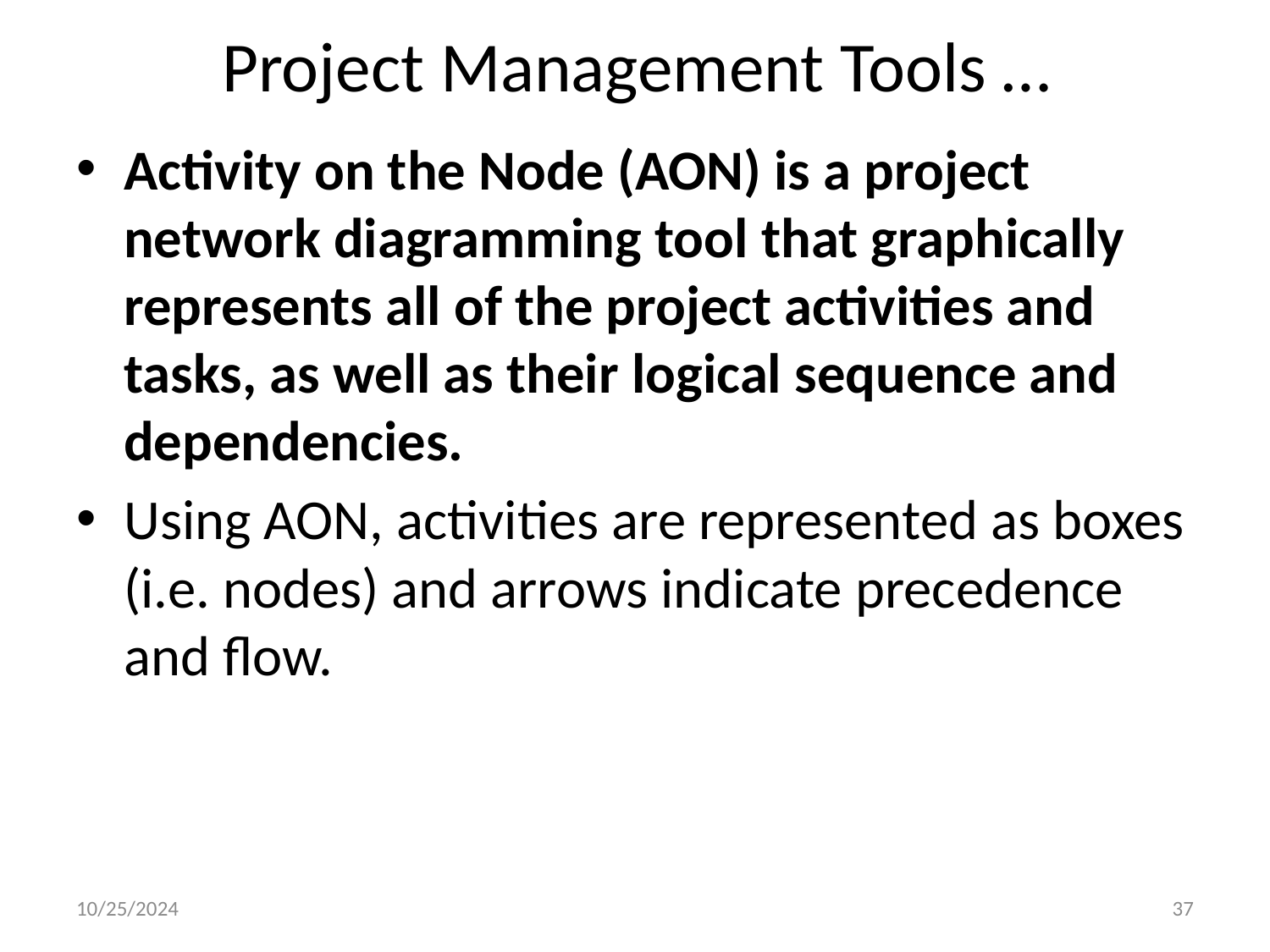

# Project Management Tools …
Activity on the Node (AON) is a project network diagramming tool that graphically represents all of the project activities and tasks, as well as their logical sequence and dependencies.
Using AON, activities are represented as boxes (i.e. nodes) and arrows indicate precedence and flow.
10/25/2024
37